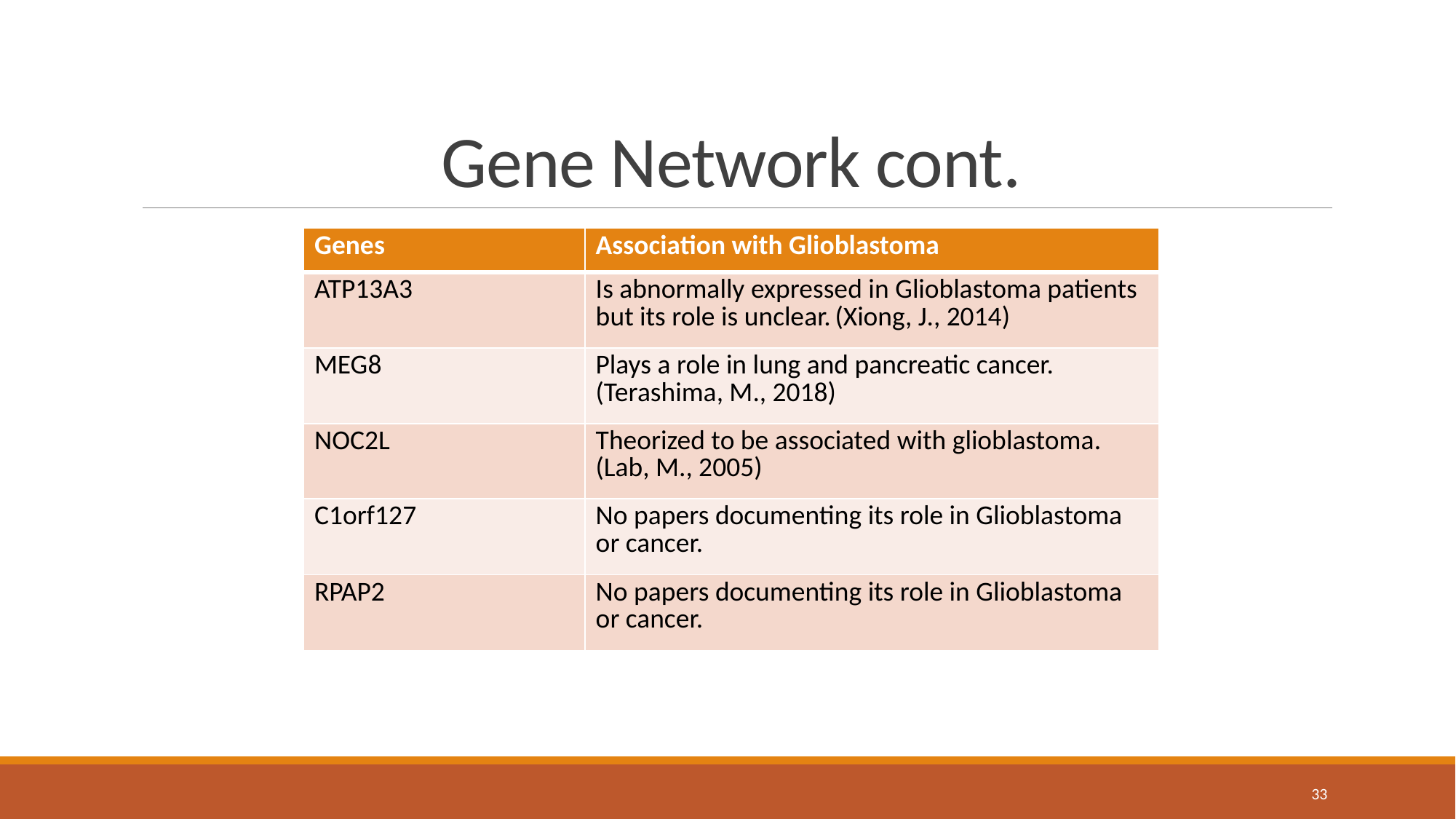

# Gene Network cont.
| Genes | Association with Glioblastoma |
| --- | --- |
| ATP13A3 | Is abnormally expressed in Glioblastoma patients but its role is unclear. (Xiong, J., 2014) |
| MEG8 | Plays a role in lung and pancreatic cancer. (Terashima, M., 2018) |
| NOC2L | Theorized to be associated with glioblastoma. (Lab, M., 2005) |
| C1orf127 | No papers documenting its role in Glioblastoma or cancer. |
| RPAP2 | No papers documenting its role in Glioblastoma or cancer. |
33